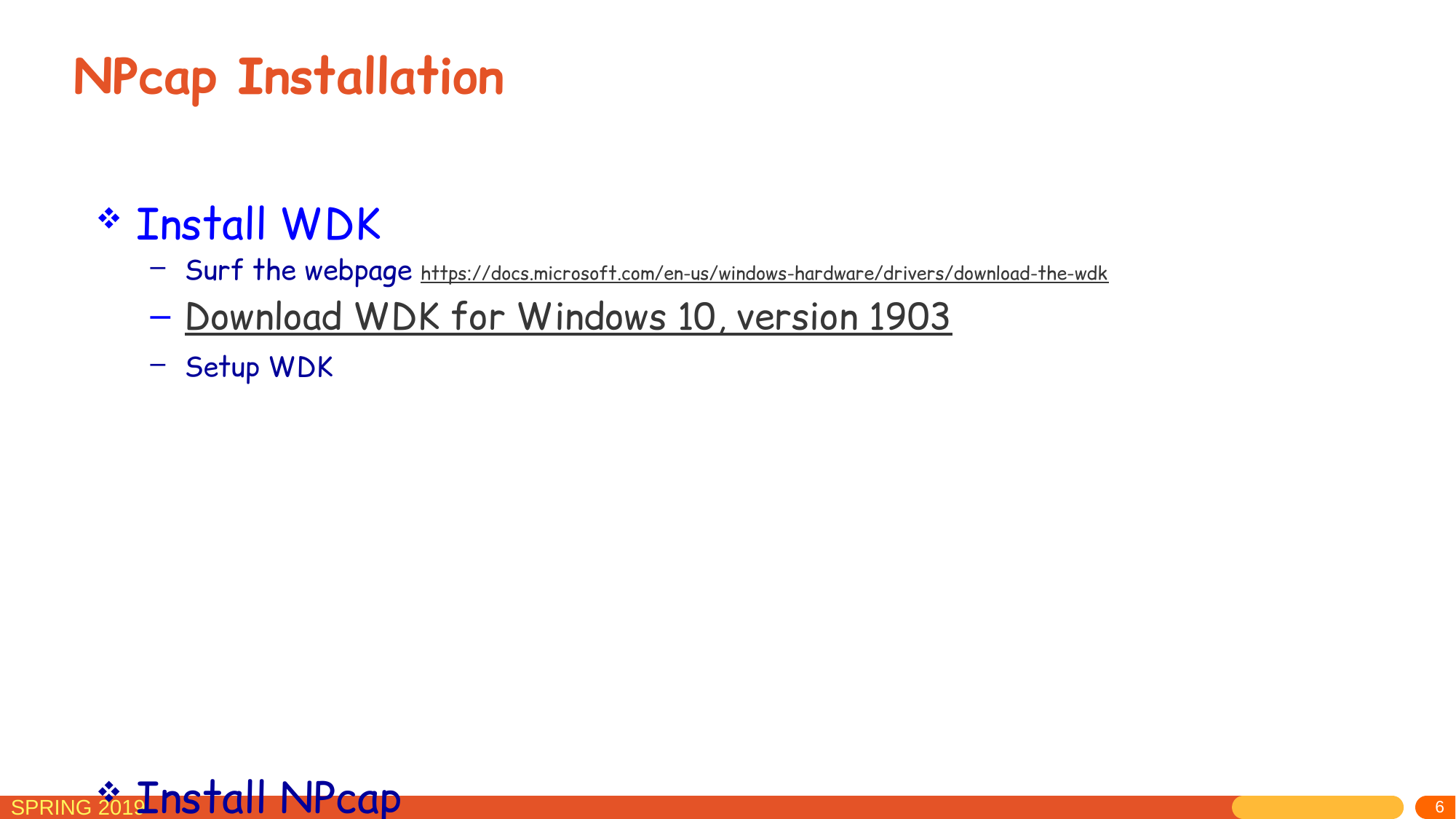

# NPcap Installation
Install WDK
Surf the webpage https://docs.microsoft.com/en-us/windows-hardware/drivers/download-the-wdk
Download WDK for Windows 10, version 1903
Setup WDK

Install NPcap